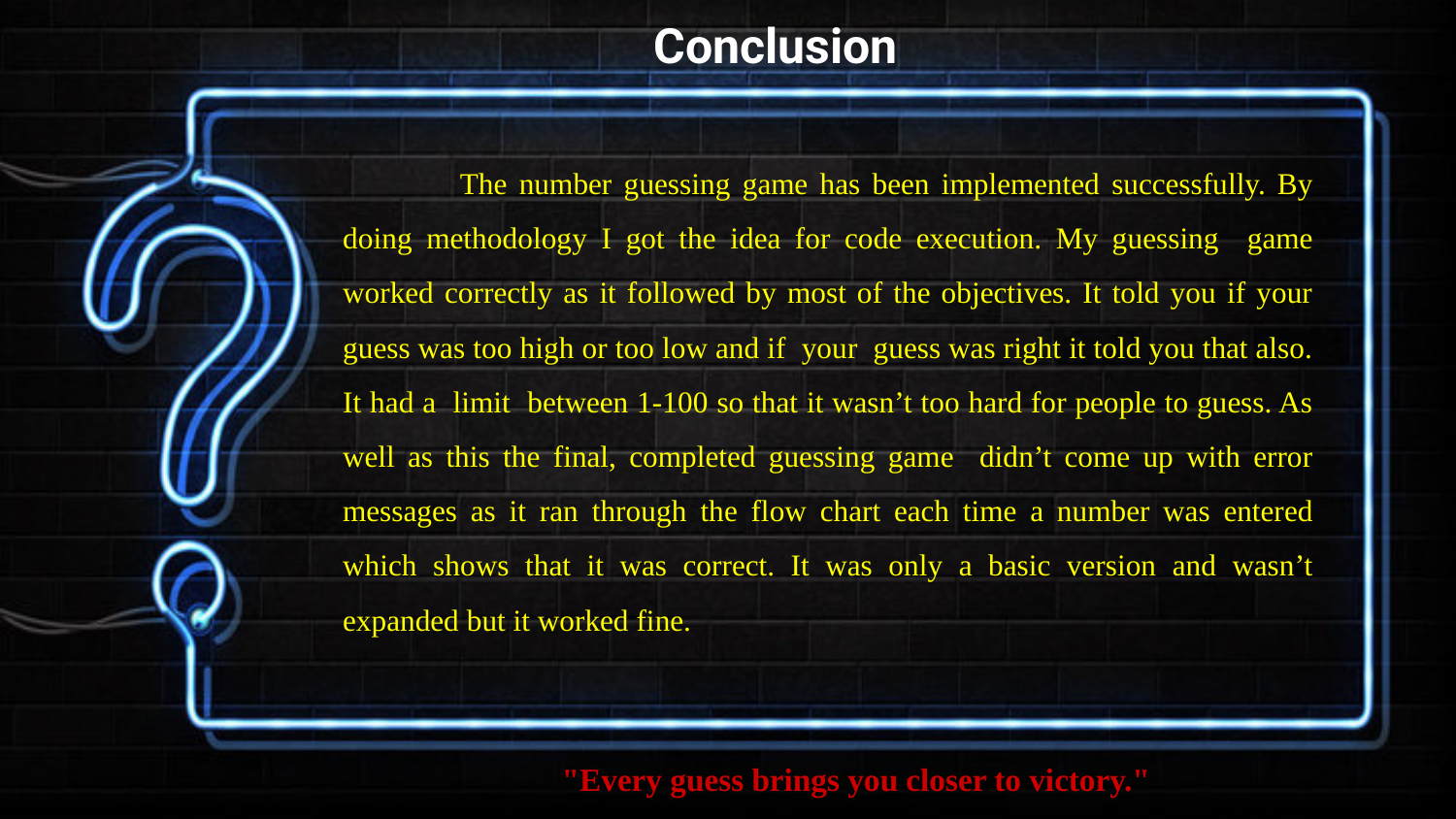

Conclusion
         The number guessing game has been implemented successfully. By doing methodology I got the idea for code execution. My guessing  game worked correctly as it followed by most of the objectives. It told you if your guess was too high or too low and if  your  guess was right it told you that also. It had a  limit  between 1-100 so that it wasn’t too hard for people to guess. As well as this the final, completed guessing game  didn’t come up with error messages as it ran through the flow chart each time a number was entered which shows that it was correct. It was only a basic version and wasn’t expanded but it worked fine.

       "Every guess brings you closer to victory."